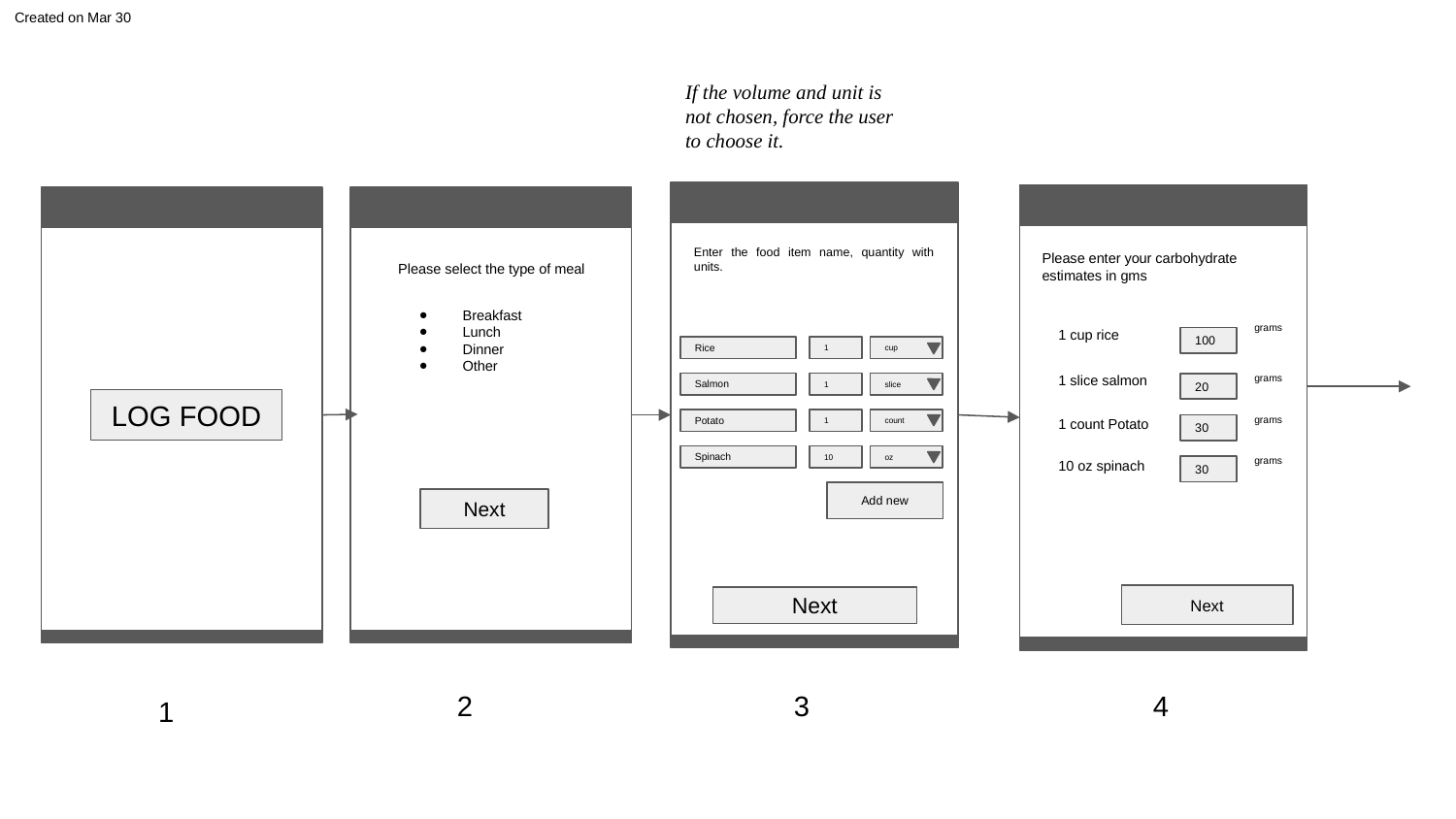

Created on Mar 30
If the volume and unit is not chosen, force the user to choose it.

Enter the food item name, quantity with units.
Please enter your carbohydrate estimates in gms
Please select the type of meal
Breakfast
Lunch
Dinner
Other
grams
1 cup rice
100
Rice
1
cup

1 slice salmon
grams
Salmon
1
slice
20

LOG FOOD
1 count Potato
grams
Potato
1
count

30
Spinach
10
oz
10 oz spinach
grams

30
Add new
Next
Next
Next
2
3
4
1